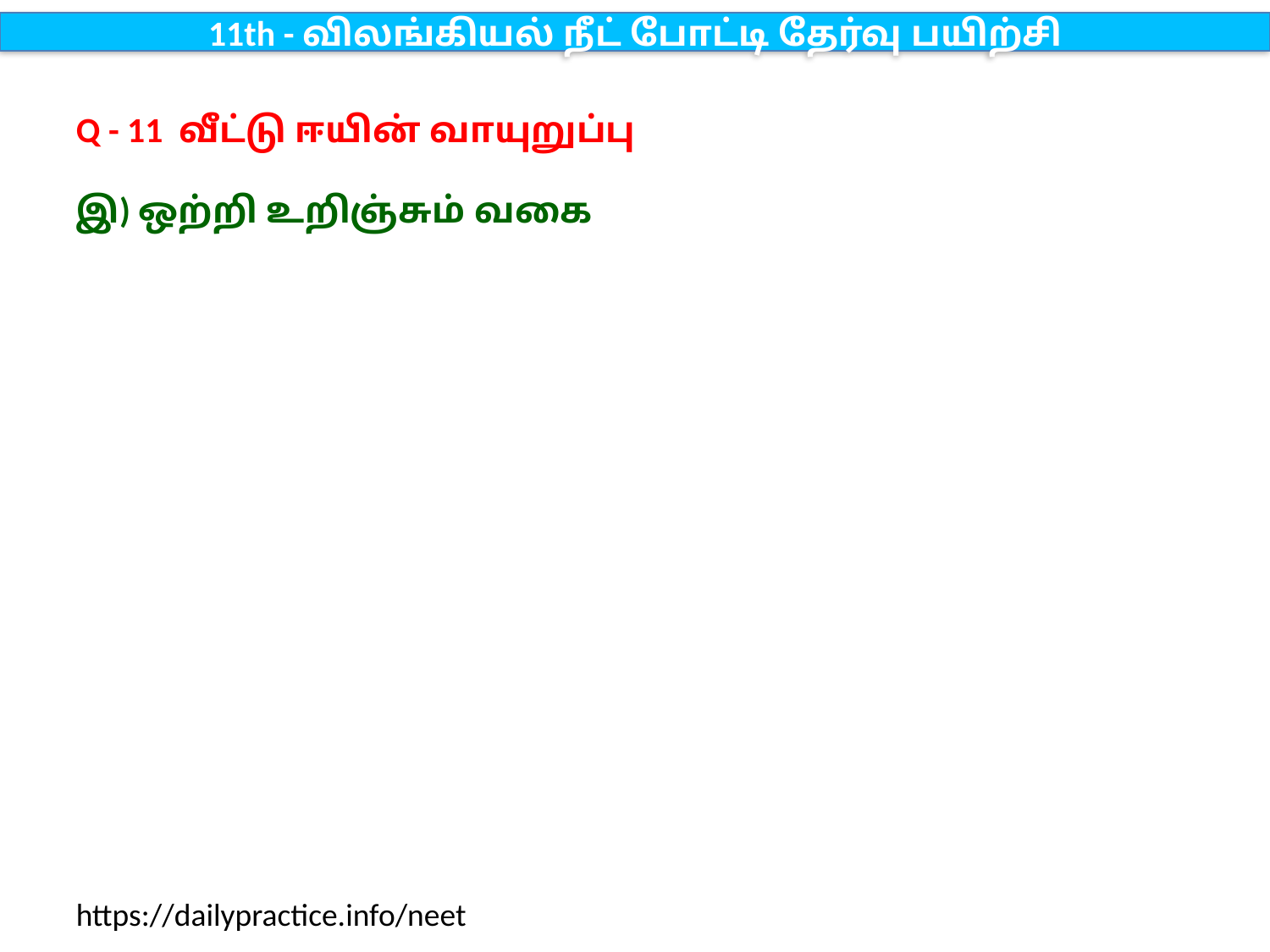

11th - விலங்கியல் நீட் போட்டி தேர்வு பயிற்சி

Q - 11  வீட்டு ஈயின் வாயுறுப்பு

இ) ஒற்றி உறிஞ்சும் வகை
https://dailypractice.info/neet